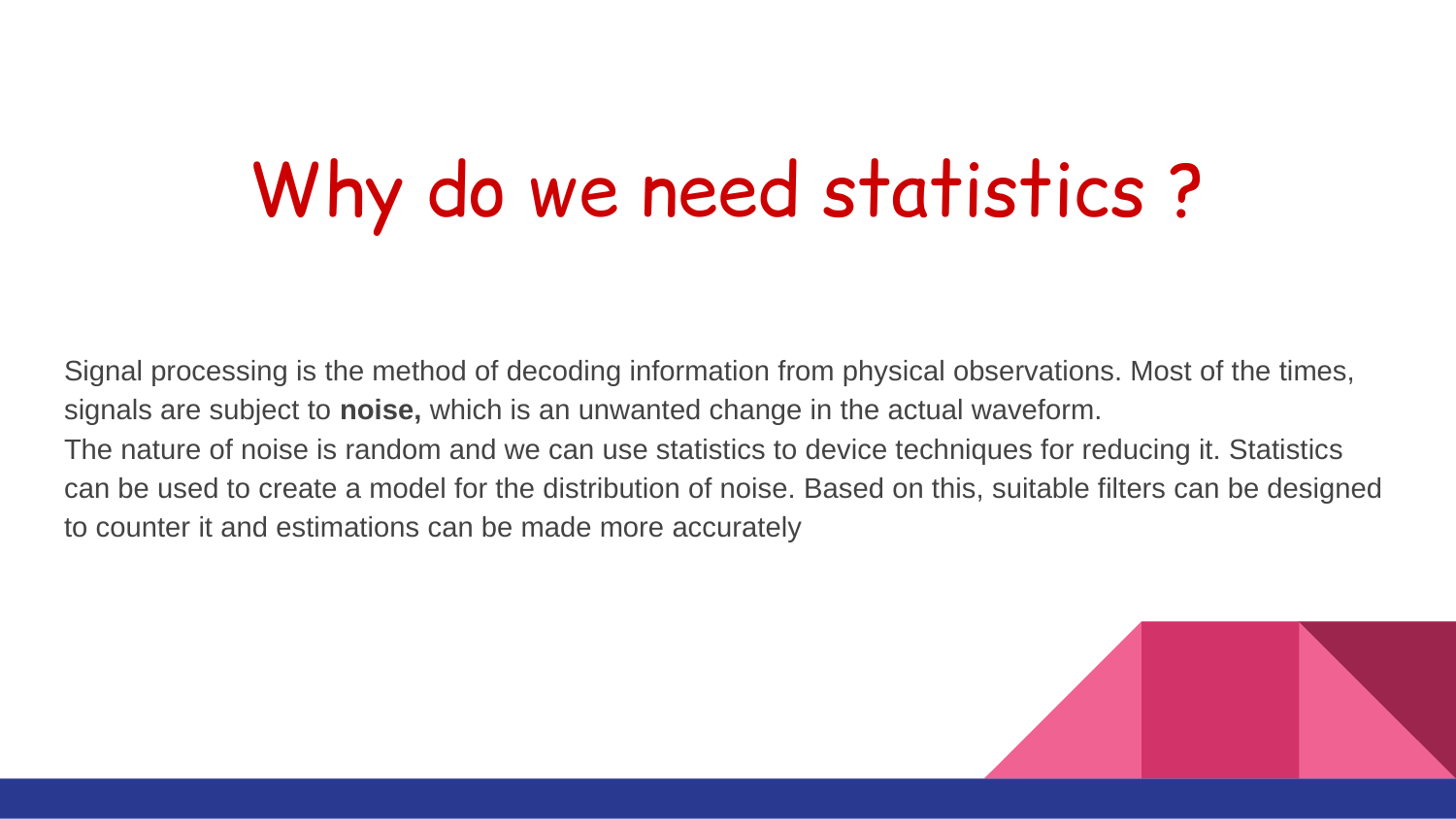

# Why do we need statistics ?

Signal processing is the method of decoding information from physical observations. Most of the times,  signals are subject to noise, which is an unwanted change in the actual waveform.
The nature of noise is random and we can use statistics to device techniques for reducing it. Statistics can be used to create a model for the distribution of noise. Based on this, suitable filters can be designed to counter it and estimations can be made more accurately